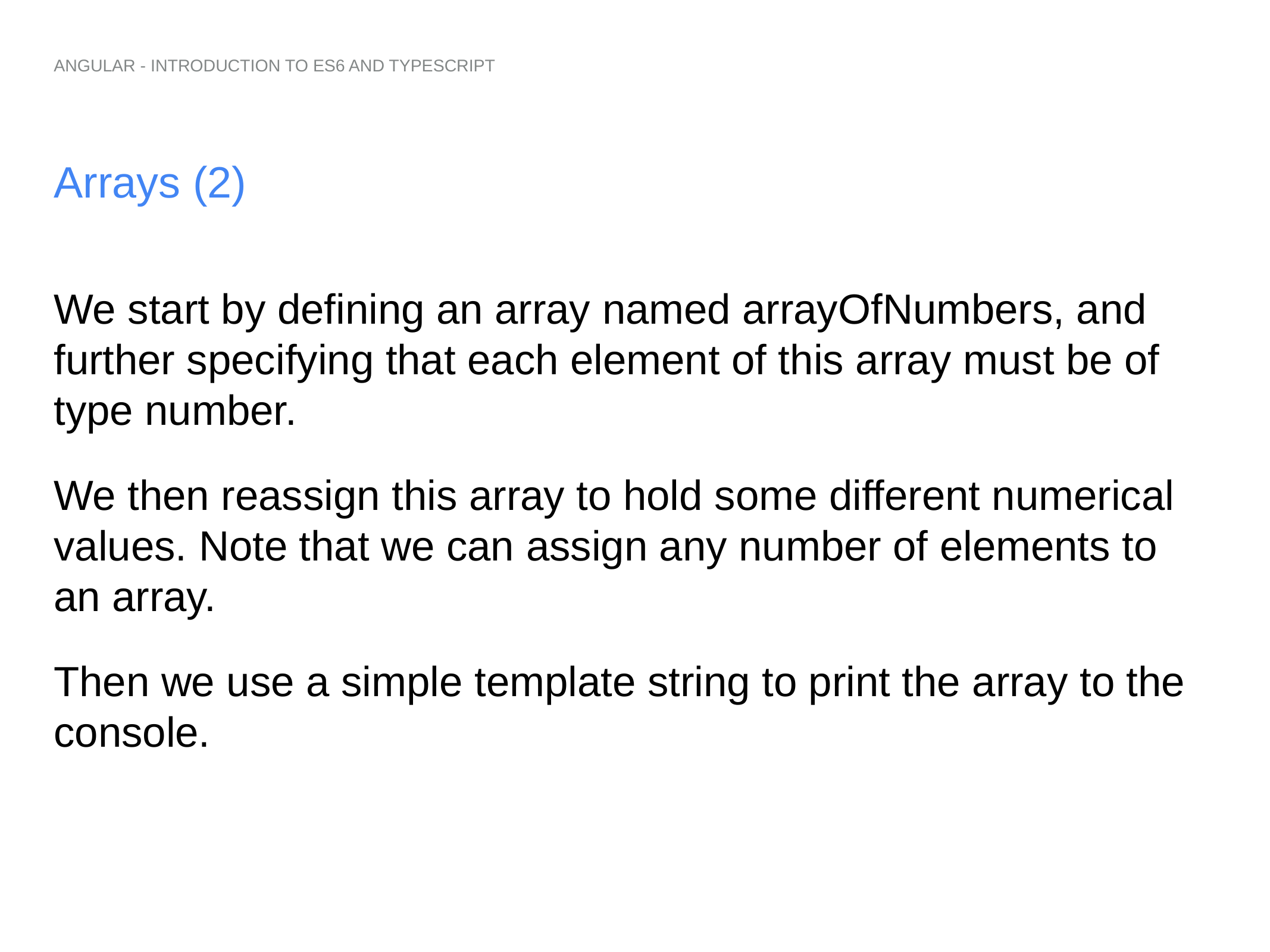

ANGULAR - INTRODUCTION TO ES6 AND TYPESCRIPT
# Arrays (2)
We start by defining an array named arrayOfNumbers, and further specifying that each element of this array must be of type number.
We then reassign this array to hold some different numerical values. Note that we can assign any number of elements to an array.
Then we use a simple template string to print the array to the console.